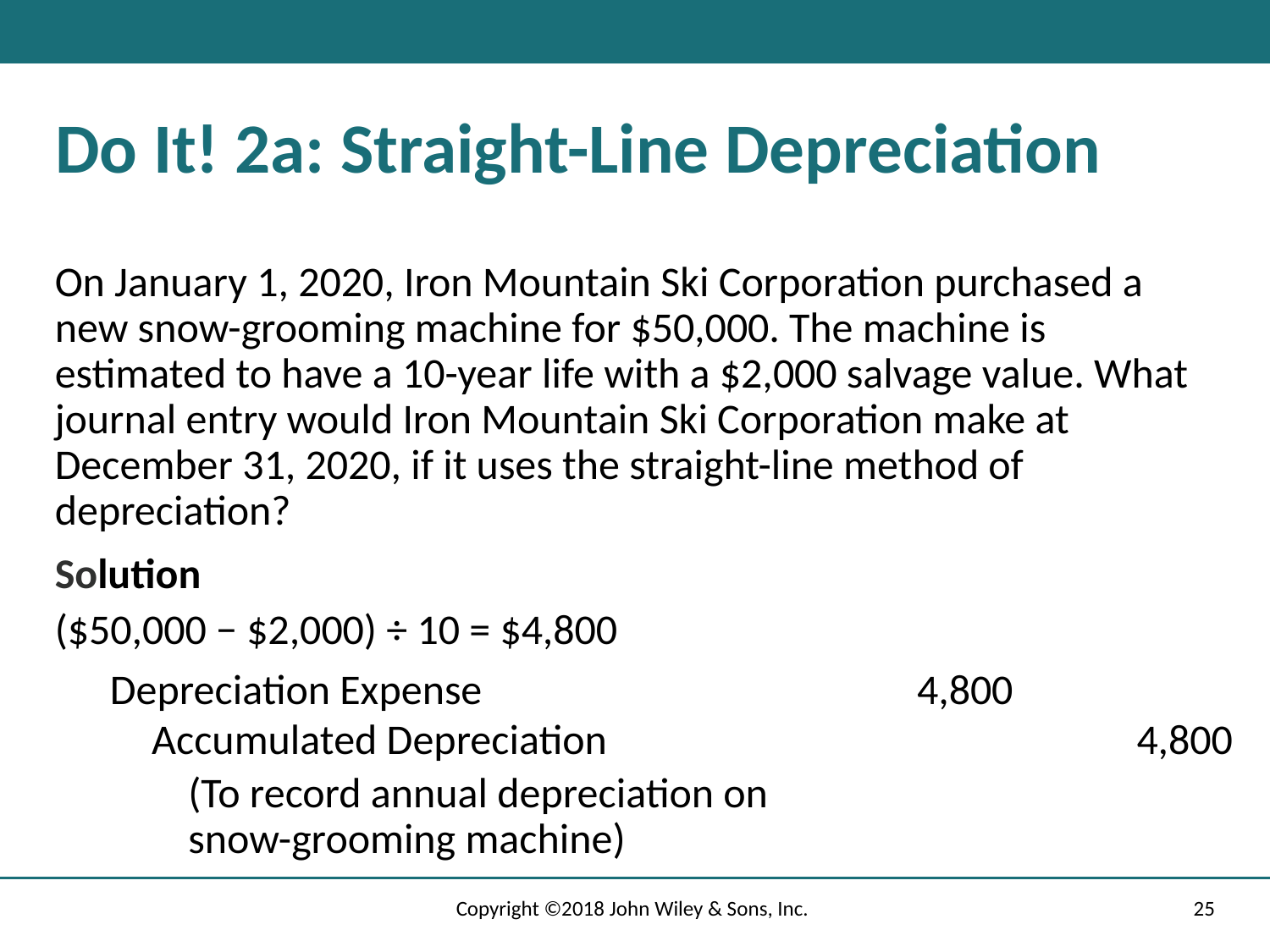

# Do It! 2a: Straight-Line Depreciation
On January 1, 2020, Iron Mountain Ski Corporation purchased a new snow-grooming machine for $50,000. The machine is estimated to have a 10-year life with a $2,000 salvage value. What journal entry would Iron Mountain Ski Corporation make at December 31, 2020, if it uses the straight-line method of depreciation?
Solution
($50,000 − $2,000) ÷ 10 = $4,800
Depreciation Expense
4,800
Accumulated Depreciation
4,800
(To record annual depreciation on snow-grooming machine)
Copyright ©2018 John Wiley & Sons, Inc.
25